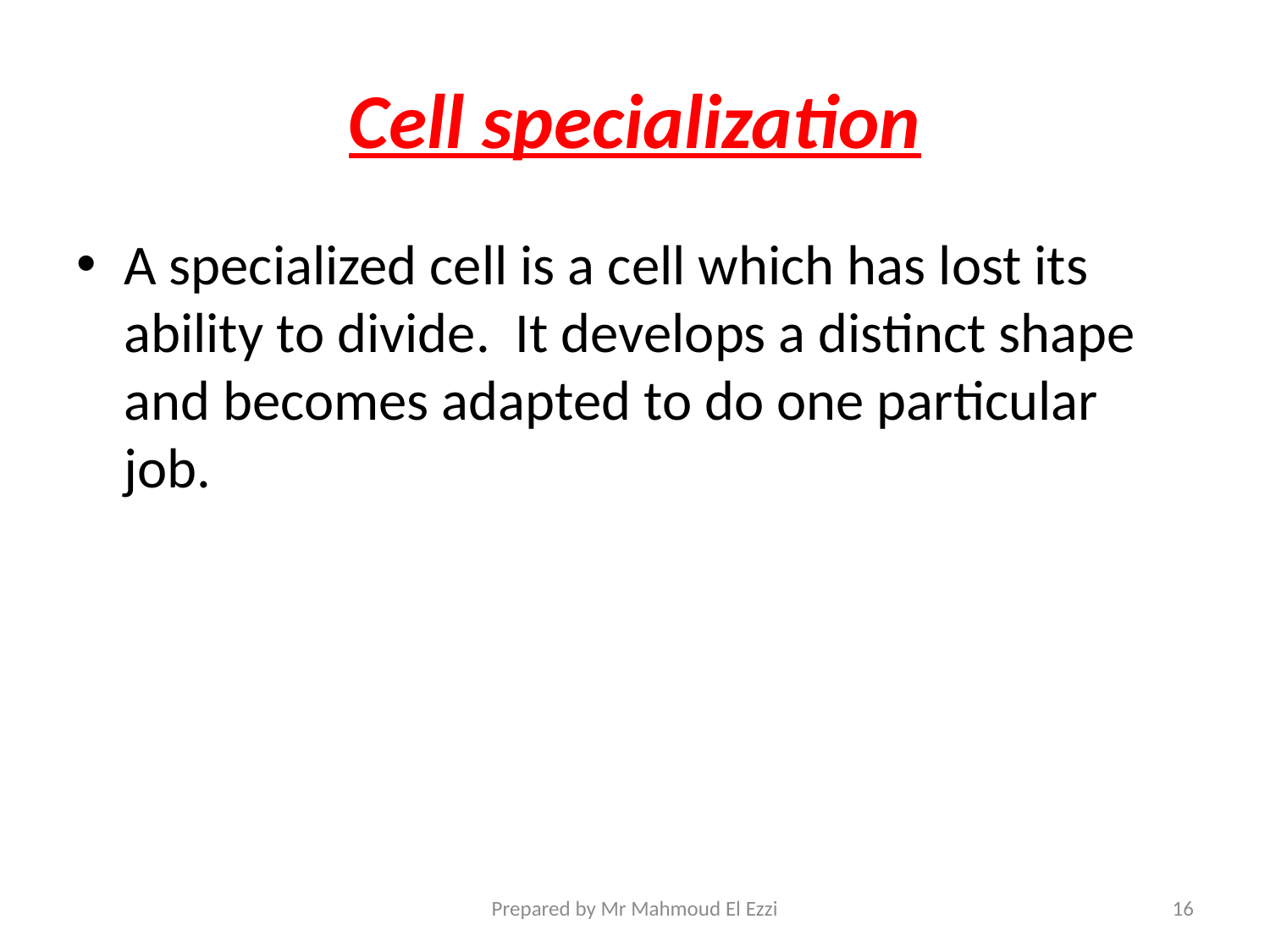

# Cell specialization
A specialized cell is a cell which has lost its ability to divide.  It develops a distinct shape and becomes adapted to do one particular job.

Prepared by Mr Mahmoud El Ezzi
16